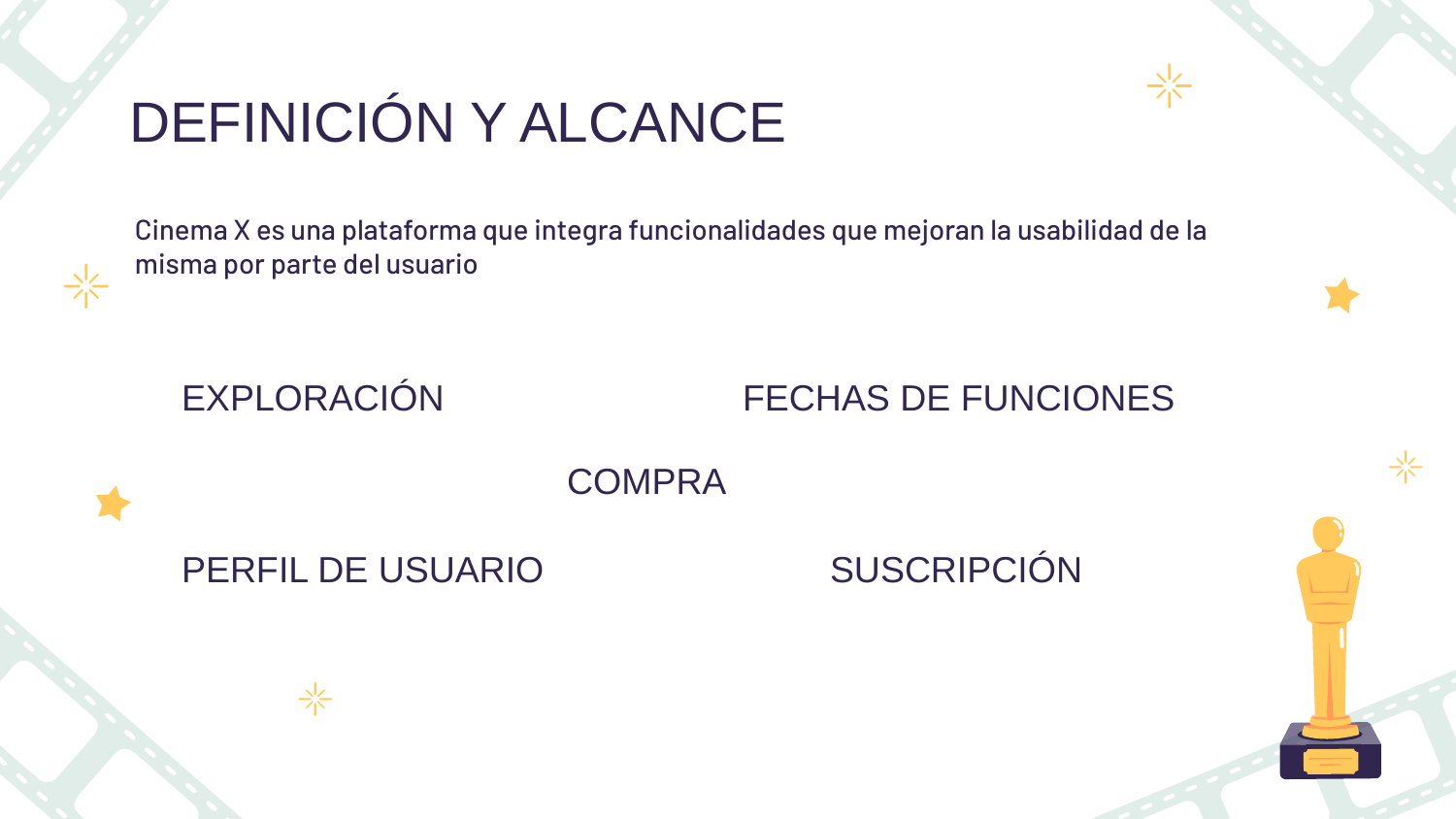

# DEFINICIÓN Y ALCANCE
Cinema X es una plataforma que integra funcionalidades que mejoran la usabilidad de la misma por parte del usuario
EXPLORACIÓN
FECHAS DE FUNCIONES
COMPRA

SUSCRIPCIÓN
PERFIL DE USUARIO